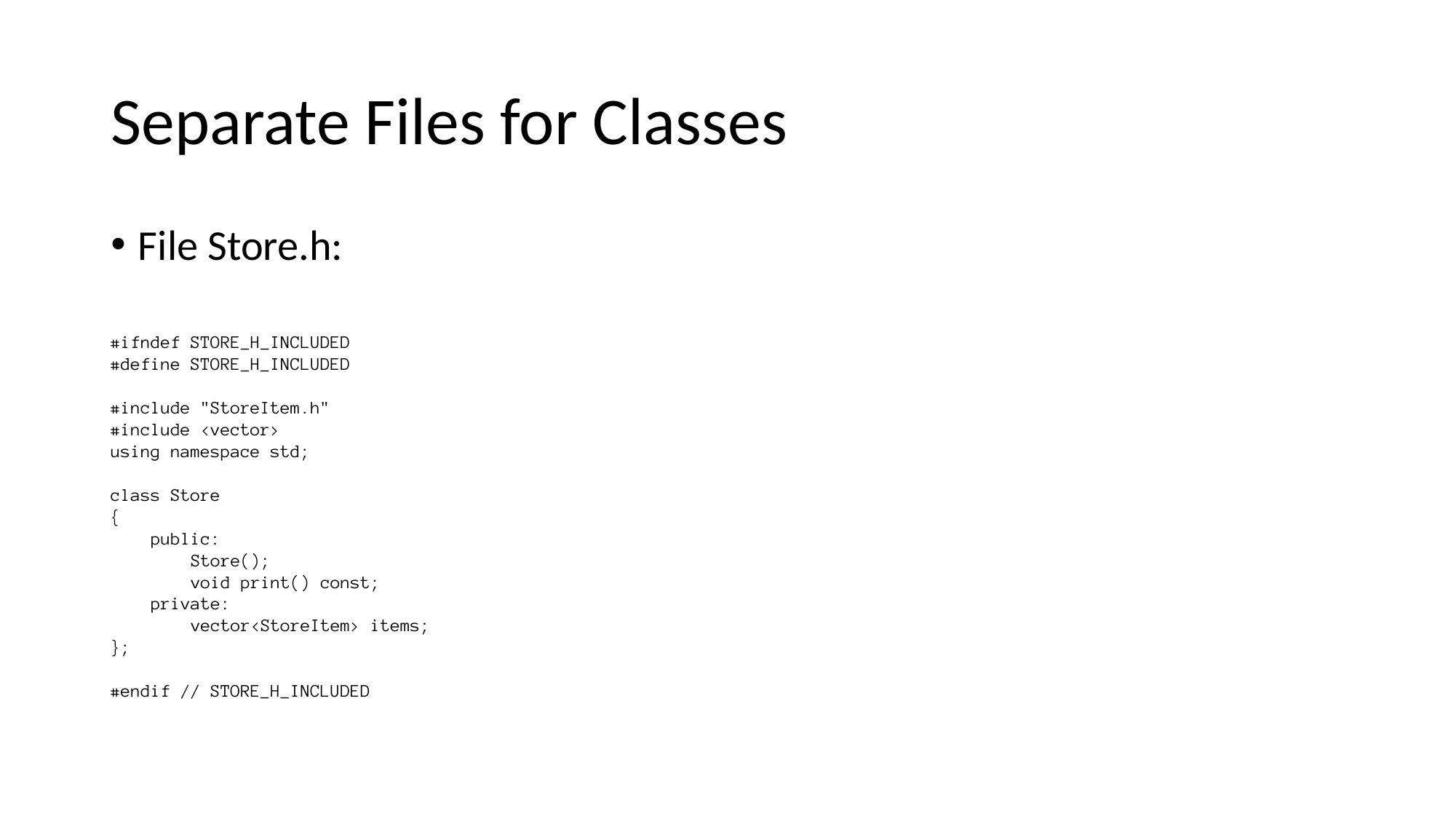

# Separate Files for Classes
File Store.h:

#ifndef STORE_H_INCLUDED
#define STORE_H_INCLUDED

#include "StoreItem.h"
#include <vector>
using namespace std;

class Store
{
    public:
        Store();
        void print() const;
    private:
        vector<StoreItem> items;
};

#endif // STORE_H_INCLUDED